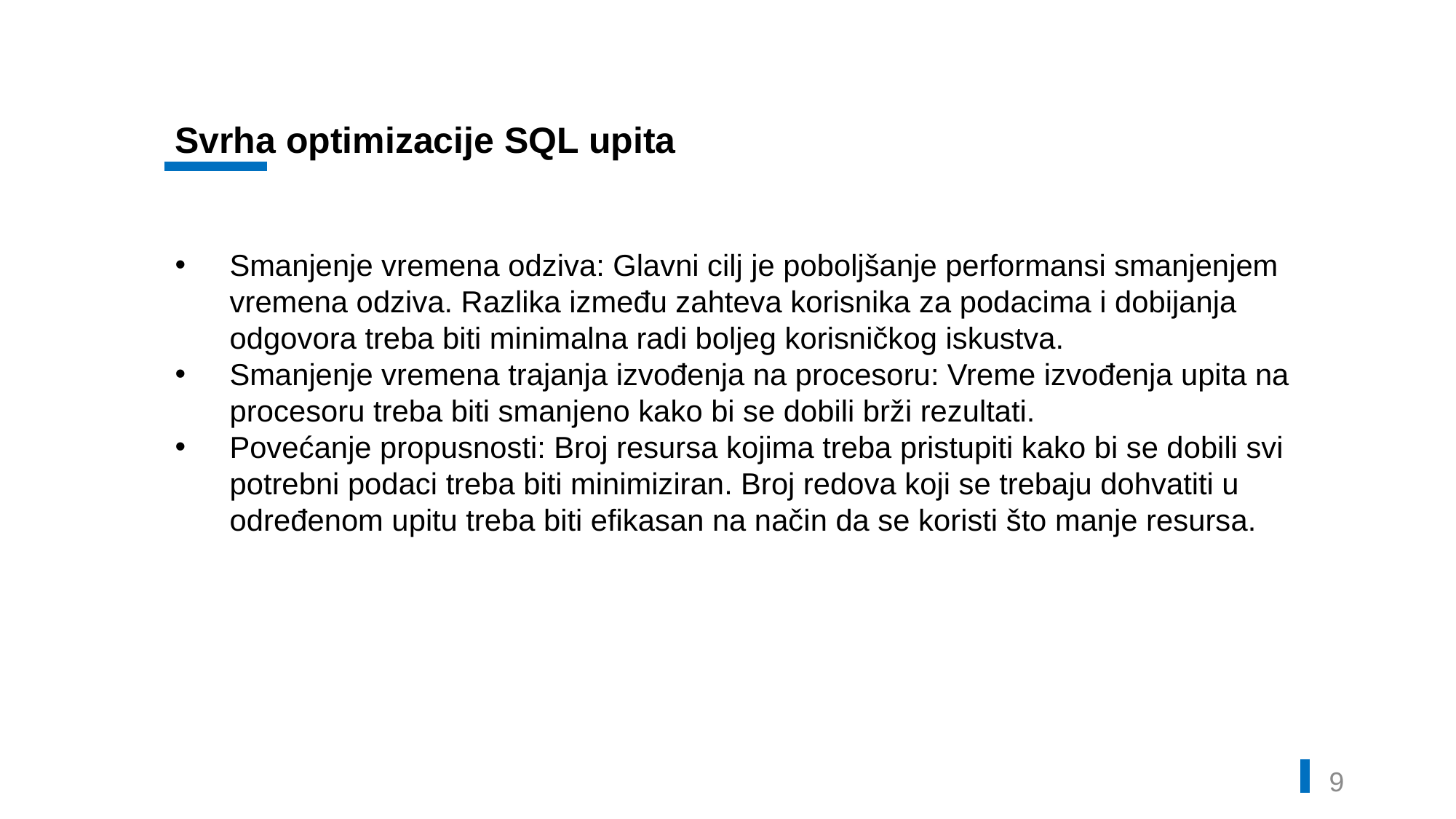

Svrha optimizacije SQL upita
Smanjenje vremena odziva: Glavni cilj je poboljšanje performansi smanjenjem vremena odziva. Razlika između zahteva korisnika za podacima i dobijanja odgovora treba biti minimalna radi boljeg korisničkog iskustva.
Smanjenje vremena trajanja izvođenja na procesoru: Vreme izvođenja upita na procesoru treba biti smanjeno kako bi se dobili brži rezultati.
Povećanje propusnosti: Broj resursa kojima treba pristupiti kako bi se dobili svi potrebni podaci treba biti minimiziran. Broj redova koji se trebaju dohvatiti u određenom upitu treba biti efikasan na način da se koristi što manje resursa.
9